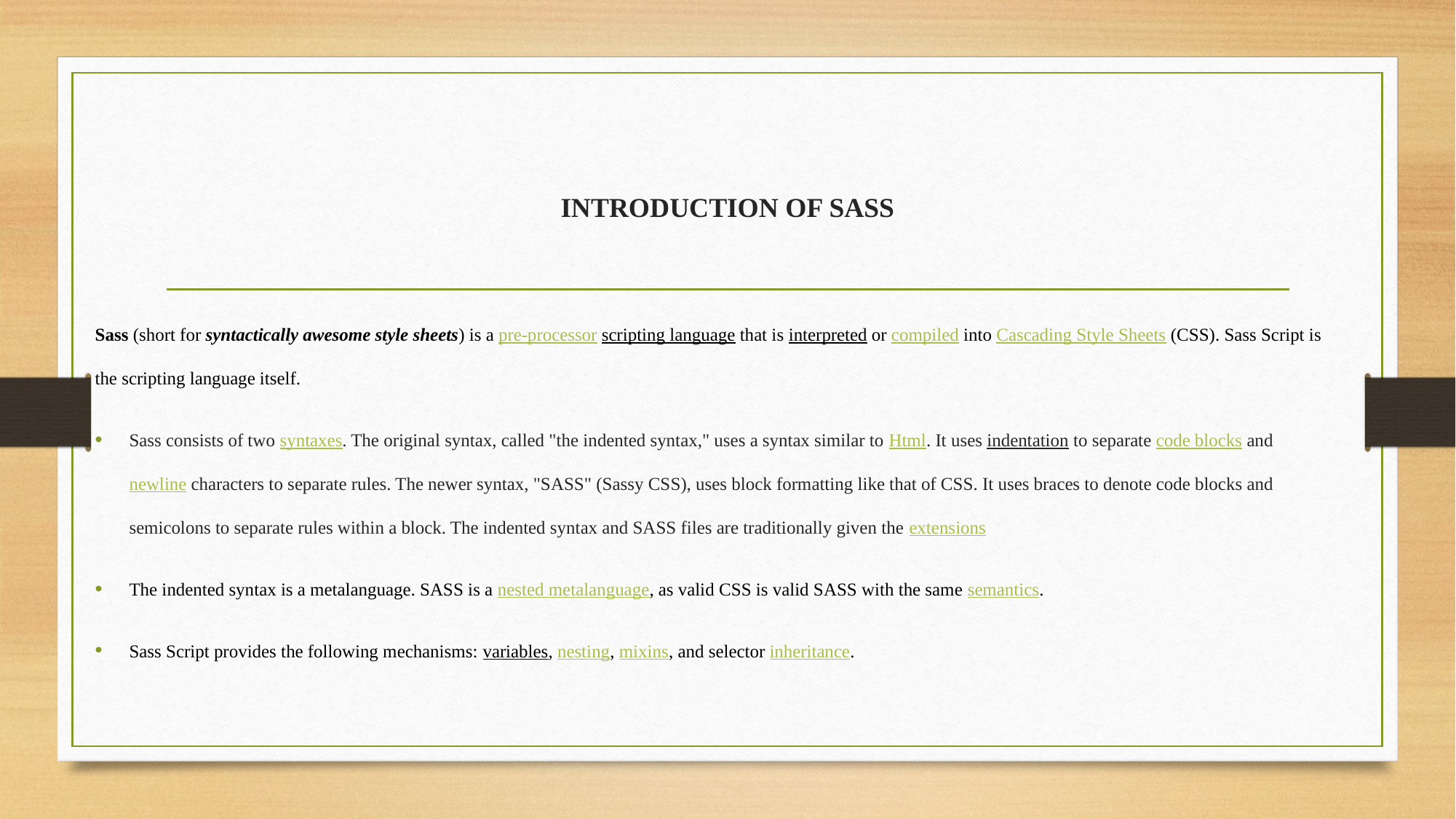

# INTRODUCTION OF SASS
Sass (short for syntactically awesome style sheets) is a pre-processor scripting language that is interpreted or compiled into Cascading Style Sheets (CSS). Sass Script is the scripting language itself.
Sass consists of two syntaxes. The original syntax, called "the indented syntax," uses a syntax similar to Html. It uses indentation to separate code blocks and newline characters to separate rules. The newer syntax, "SASS" (Sassy CSS), uses block formatting like that of CSS. It uses braces to denote code blocks and semicolons to separate rules within a block. The indented syntax and SASS files are traditionally given the extensions
The indented syntax is a metalanguage. SASS is a nested metalanguage, as valid CSS is valid SASS with the same semantics.
Sass Script provides the following mechanisms: variables, nesting, mixins, and selector inheritance.